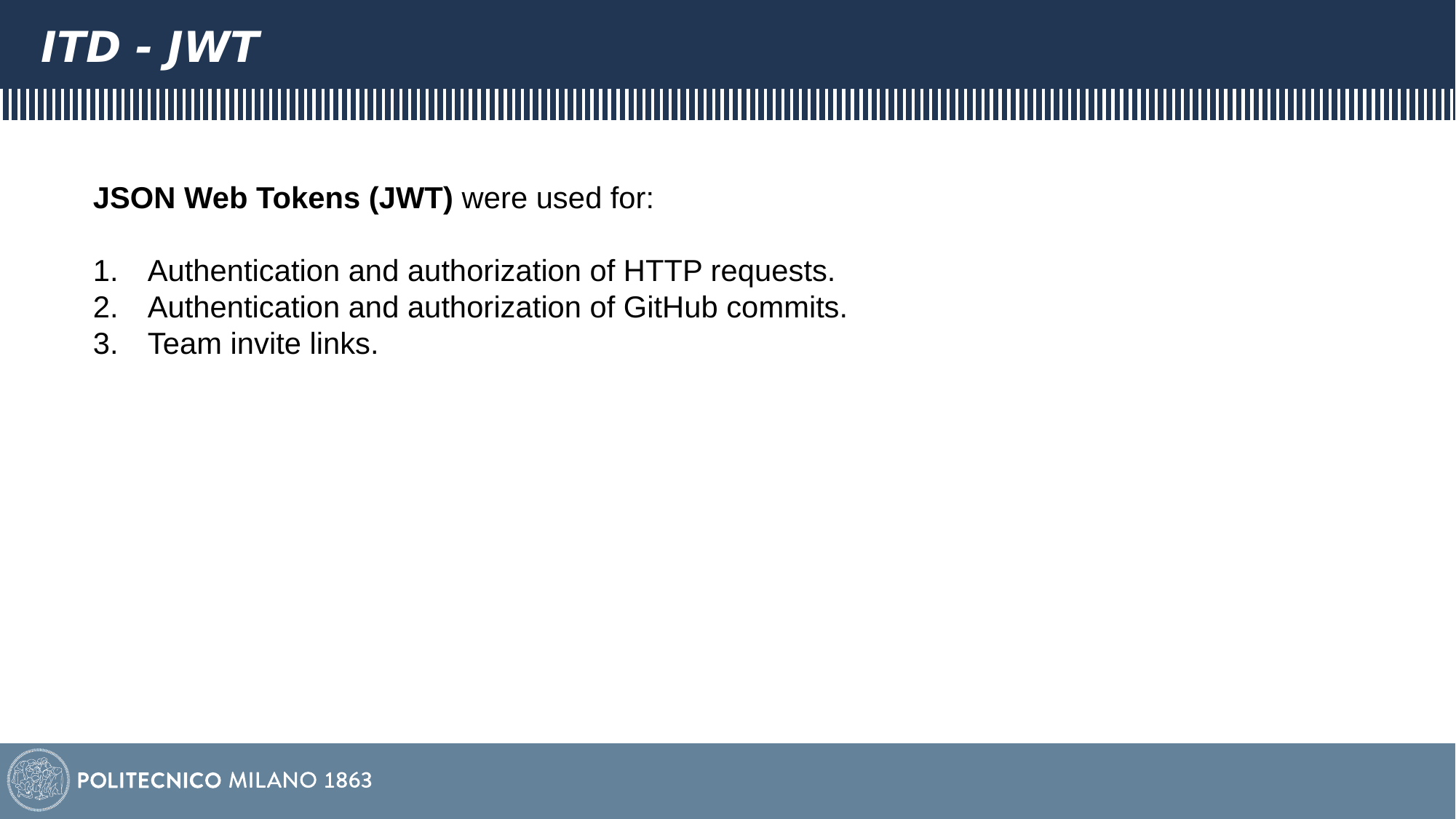

# ITD - JWT
JSON Web Tokens (JWT) were used for:

Authentication and authorization of HTTP requests.
Authentication and authorization of GitHub commits.
Team invite links.